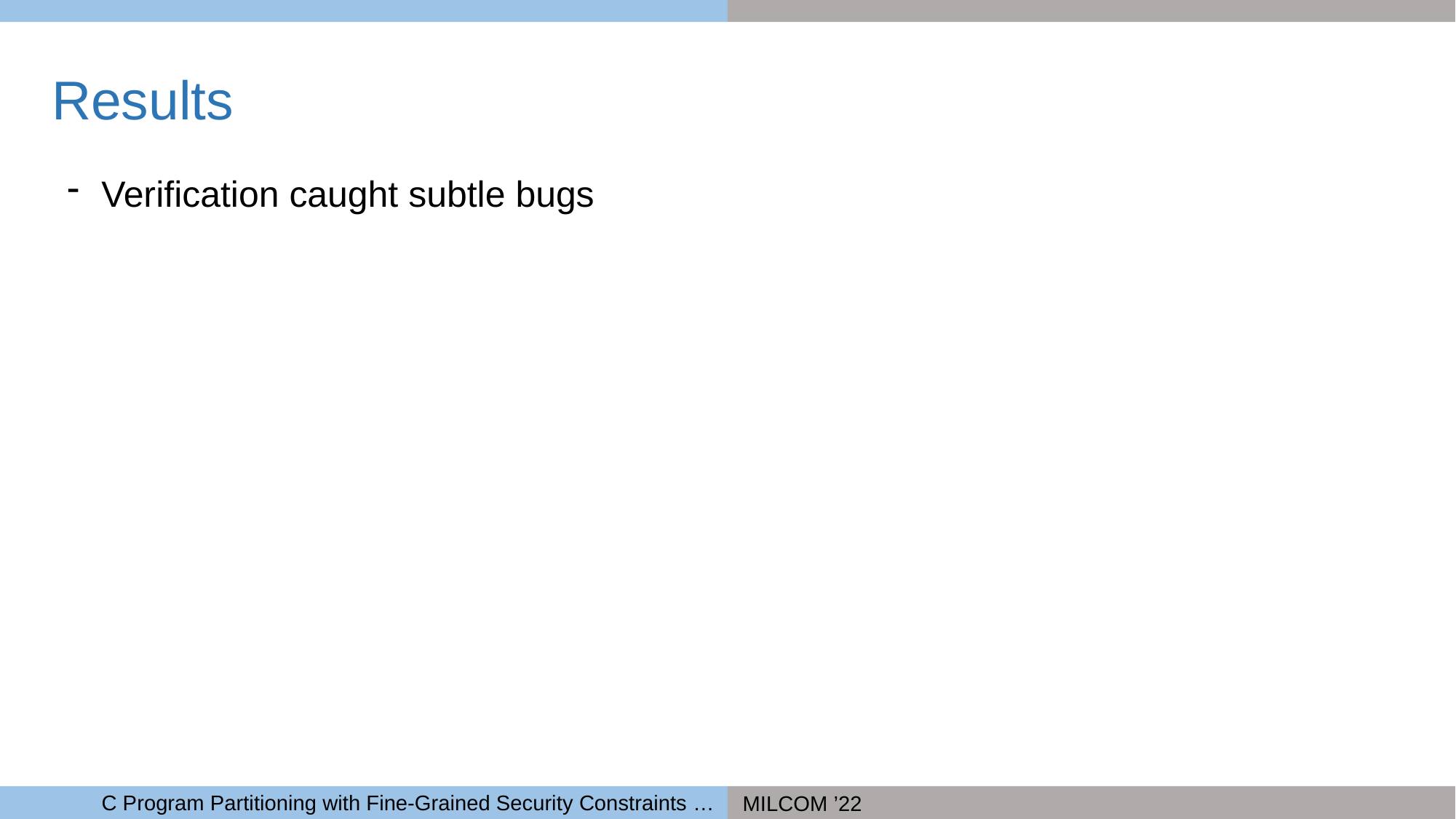

Results
Verification caught subtle bugs

C Program Partitioning with Fine-Grained Security Constraints …

MILCOM ’22